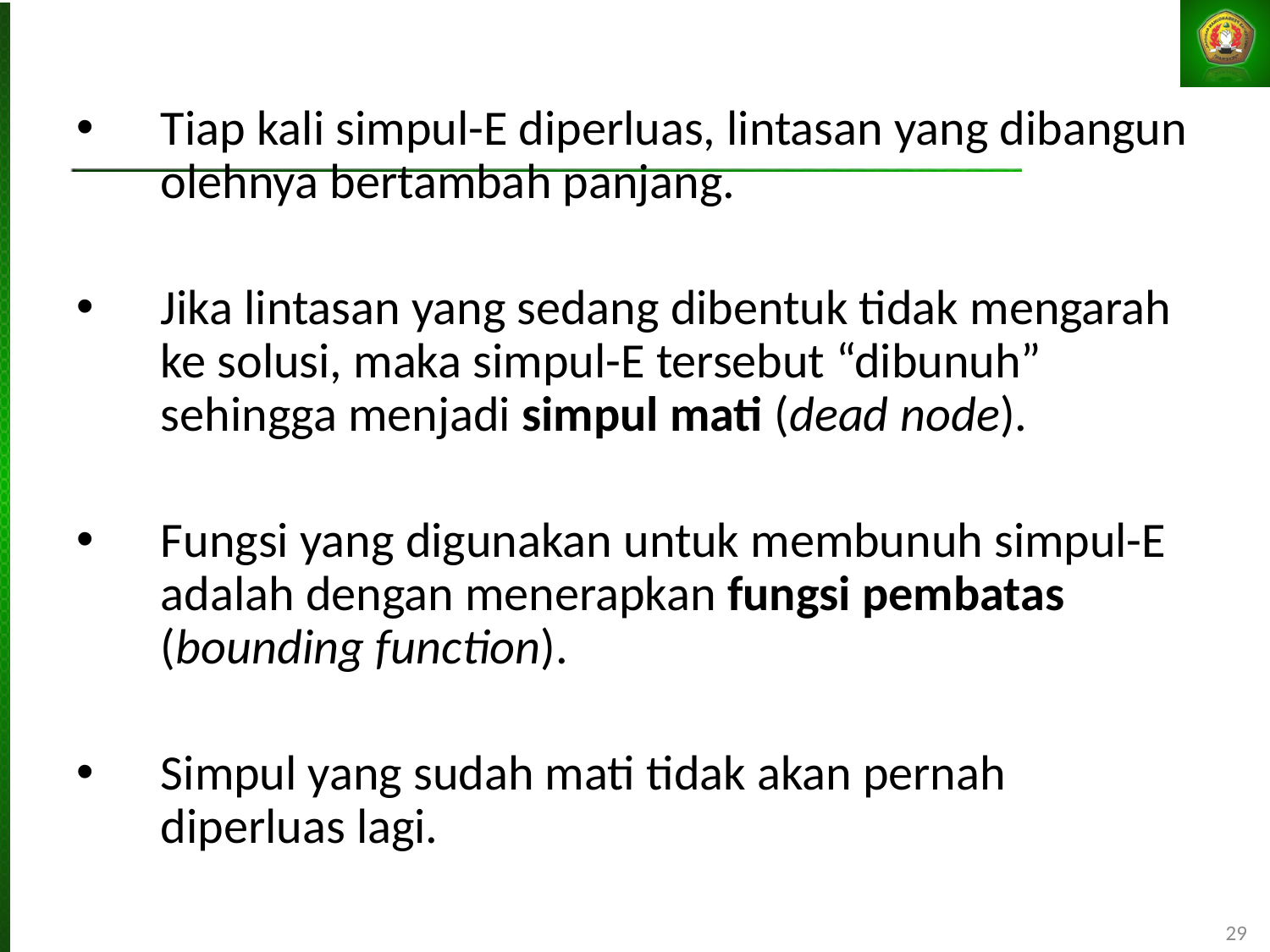

Tiap kali simpul-E diperluas, lintasan yang dibangun olehnya bertambah panjang.

Jika lintasan yang sedang dibentuk tidak mengarah ke solusi, maka simpul-E tersebut “dibunuh” sehingga menjadi simpul mati (dead node).

Fungsi yang digunakan untuk membunuh simpul-E adalah dengan menerapkan fungsi pembatas (bounding function).

Simpul yang sudah mati tidak akan pernah diperluas lagi.
29